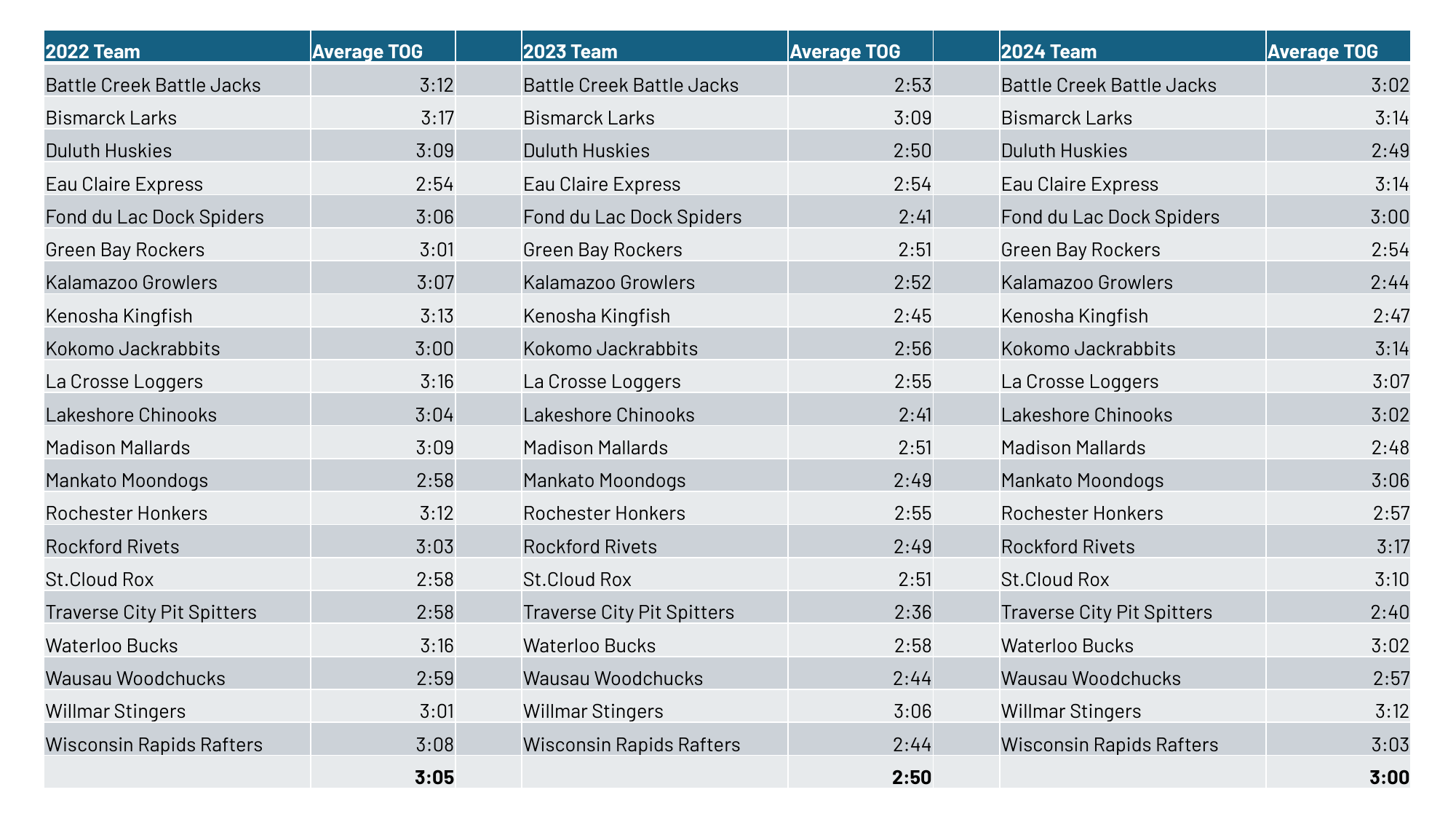

| 2022 Team | Average TOG |  | 2023 Team | Average TOG |  | 2024 Team | Average TOG |
| --- | --- | --- | --- | --- | --- | --- | --- |
| Battle Creek Battle Jacks | 3:12 |  | Battle Creek Battle Jacks | 2:53 |  | Battle Creek Battle Jacks | 3:02 |
| Bismarck Larks | 3:17 |  | Bismarck Larks | 3:09 |  | Bismarck Larks | 3:14 |
| Duluth Huskies | 3:09 |  | Duluth Huskies | 2:50 |  | Duluth Huskies | 2:49 |
| Eau Claire Express | 2:54 |  | Eau Claire Express | 2:54 |  | Eau Claire Express | 3:14 |
| Fond du Lac Dock Spiders | 3:06 |  | Fond du Lac Dock Spiders | 2:41 |  | Fond du Lac Dock Spiders | 3:00 |
| Green Bay Rockers | 3:01 |  | Green Bay Rockers | 2:51 |  | Green Bay Rockers | 2:54 |
| Kalamazoo Growlers | 3:07 |  | Kalamazoo Growlers | 2:52 |  | Kalamazoo Growlers | 2:44 |
| Kenosha Kingfish | 3:13 |  | Kenosha Kingfish | 2:45 |  | Kenosha Kingfish | 2:47 |
| Kokomo Jackrabbits | 3:00 |  | Kokomo Jackrabbits | 2:56 |  | Kokomo Jackrabbits | 3:14 |
| La Crosse Loggers | 3:16 |  | La Crosse Loggers | 2:55 |  | La Crosse Loggers | 3:07 |
| Lakeshore Chinooks | 3:04 |  | Lakeshore Chinooks | 2:41 |  | Lakeshore Chinooks | 3:02 |
| Madison Mallards | 3:09 |  | Madison Mallards | 2:51 |  | Madison Mallards | 2:48 |
| Mankato Moondogs | 2:58 |  | Mankato Moondogs | 2:49 |  | Mankato Moondogs | 3:06 |
| Rochester Honkers | 3:12 |  | Rochester Honkers | 2:55 |  | Rochester Honkers | 2:57 |
| Rockford Rivets | 3:03 |  | Rockford Rivets | 2:49 |  | Rockford Rivets | 3:17 |
| St.Cloud Rox | 2:58 |  | St.Cloud Rox | 2:51 |  | St.Cloud Rox | 3:10 |
| Traverse City Pit Spitters | 2:58 |  | Traverse City Pit Spitters | 2:36 |  | Traverse City Pit Spitters | 2:40 |
| Waterloo Bucks | 3:16 |  | Waterloo Bucks | 2:58 |  | Waterloo Bucks | 3:02 |
| Wausau Woodchucks | 2:59 |  | Wausau Woodchucks | 2:44 |  | Wausau Woodchucks | 2:57 |
| Willmar Stingers | 3:01 |  | Willmar Stingers | 3:06 |  | Willmar Stingers | 3:12 |
| Wisconsin Rapids Rafters | 3:08 |  | Wisconsin Rapids Rafters | 2:44 |  | Wisconsin Rapids Rafters | 3:03 |
|  | 3:05 |  |  | 2:50 |  |  | 3:00 |